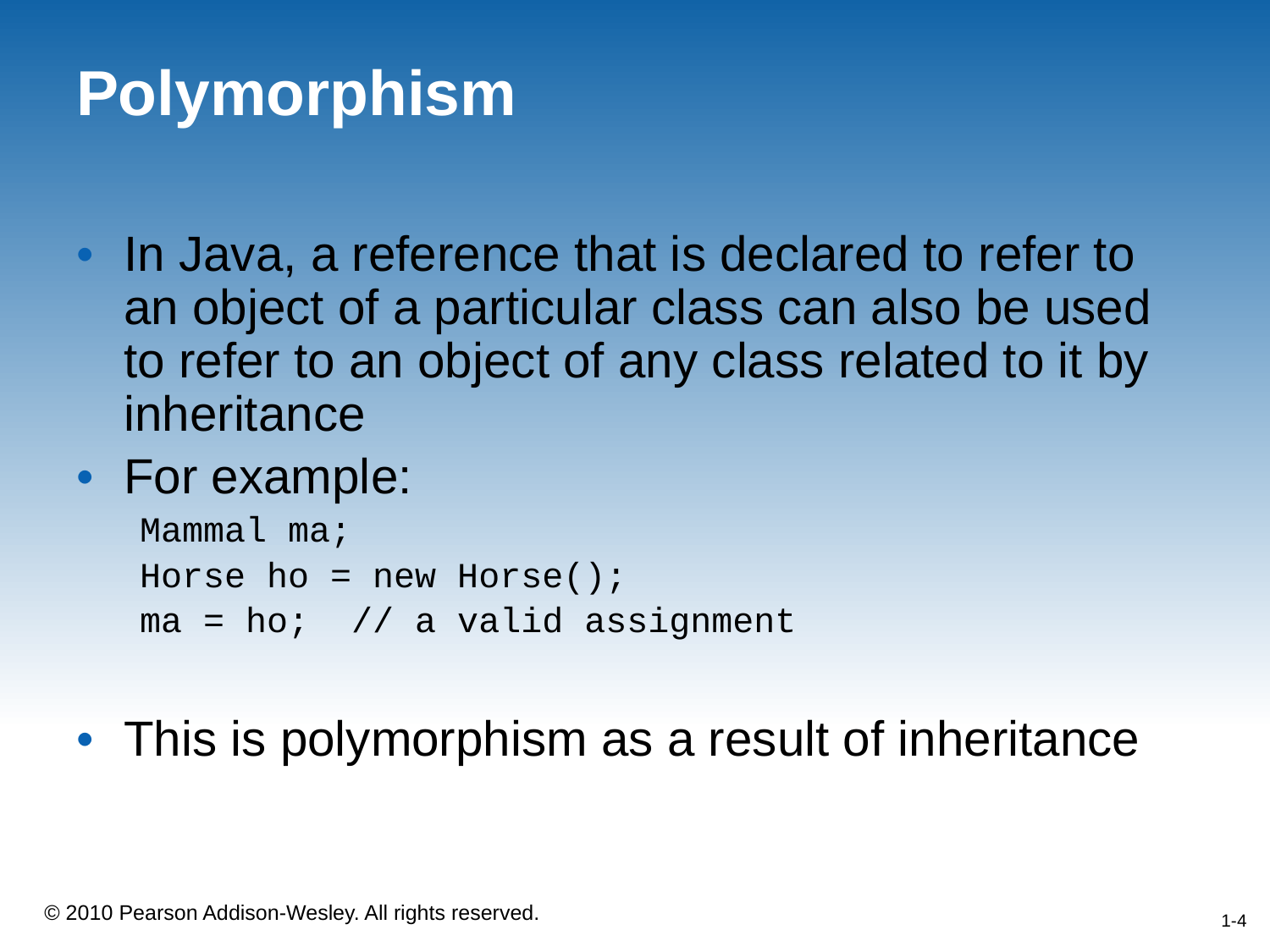

# Polymorphism
In Java, a reference that is declared to refer to an object of a particular class can also be used to refer to an object of any class related to it by inheritance
For example:
Mammal ma;
Horse ho = new Horse();
ma = ho;  // a valid assignment

This is polymorphism as a result of inheritance
1-4